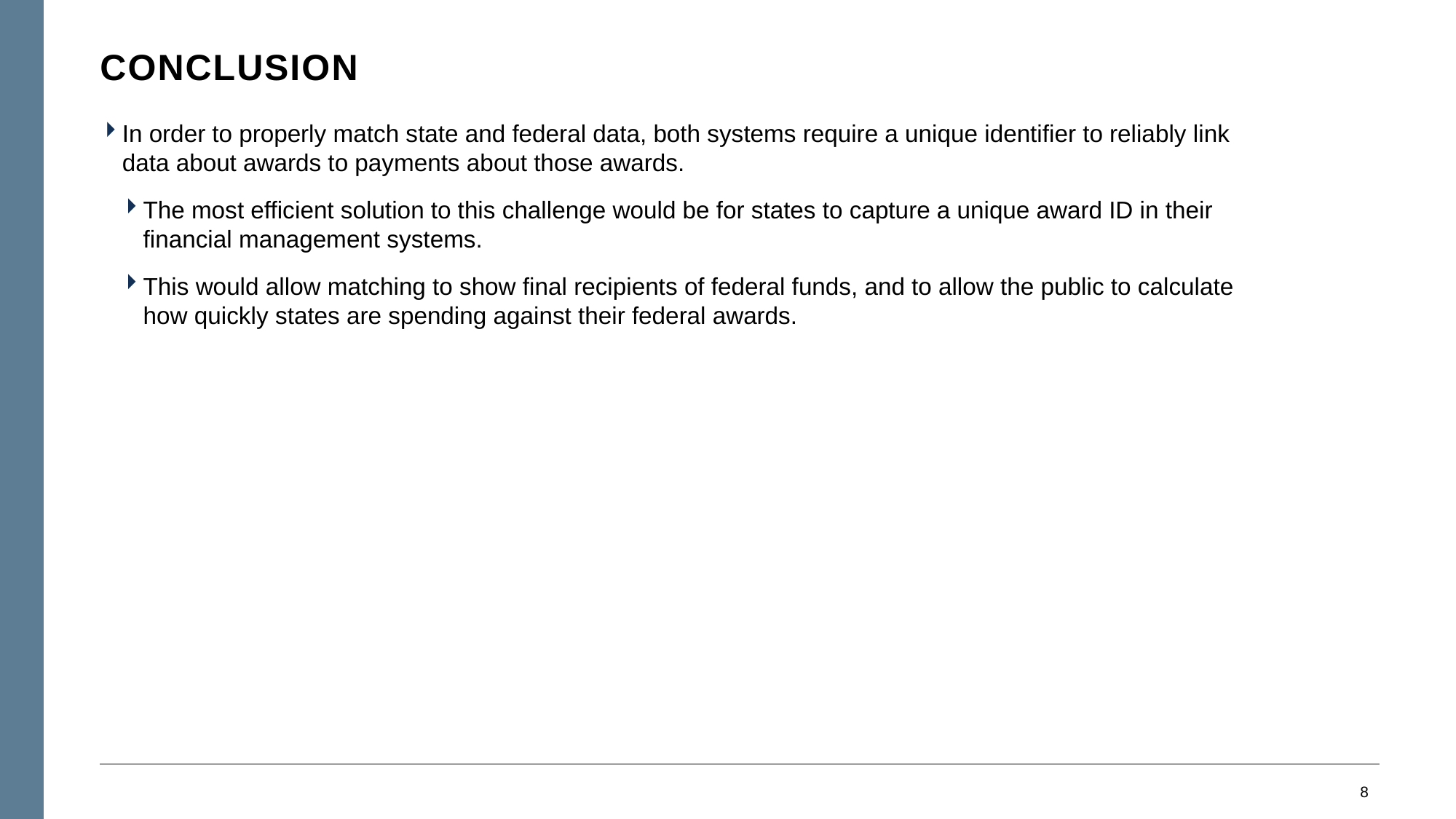

CONCLUSION
In order to properly match state and federal data, both systems require a unique identifier to reliably link data about awards to payments about those awards.
The most efficient solution to this challenge would be for states to capture a unique award ID in their financial management systems.
This would allow matching to show final recipients of federal funds, and to allow the public to calculate how quickly states are spending against their federal awards.
8